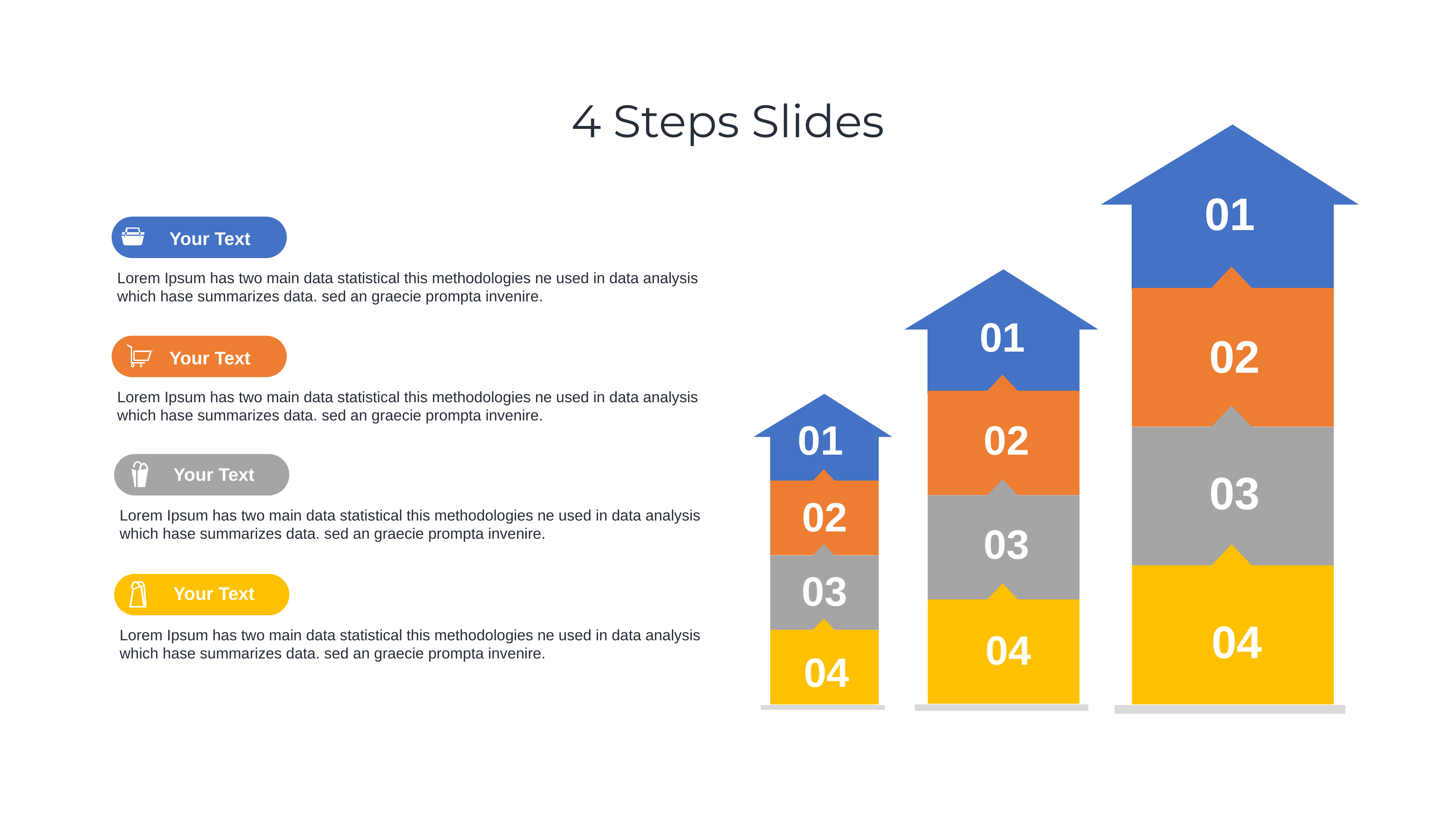

# 4 Steps Slides

01
Your Text

Lorem Ipsum has two main data statistical this methodologies ne used in data analysis which hase summarizes data. sed an graecie prompta invenire.

01
02
Your Text

Lorem Ipsum has two main data statistical this methodologies ne used in data analysis which hase summarizes data. sed an graecie prompta invenire.

01
02
Your Text
03

02
Lorem Ipsum has two main data statistical this methodologies ne used in data analysis which hase summarizes data. sed an graecie prompta invenire.

03

03
Your Text

04
04

Lorem Ipsum has two main data statistical this methodologies ne used in data analysis which hase summarizes data. sed an graecie prompta invenire.
04